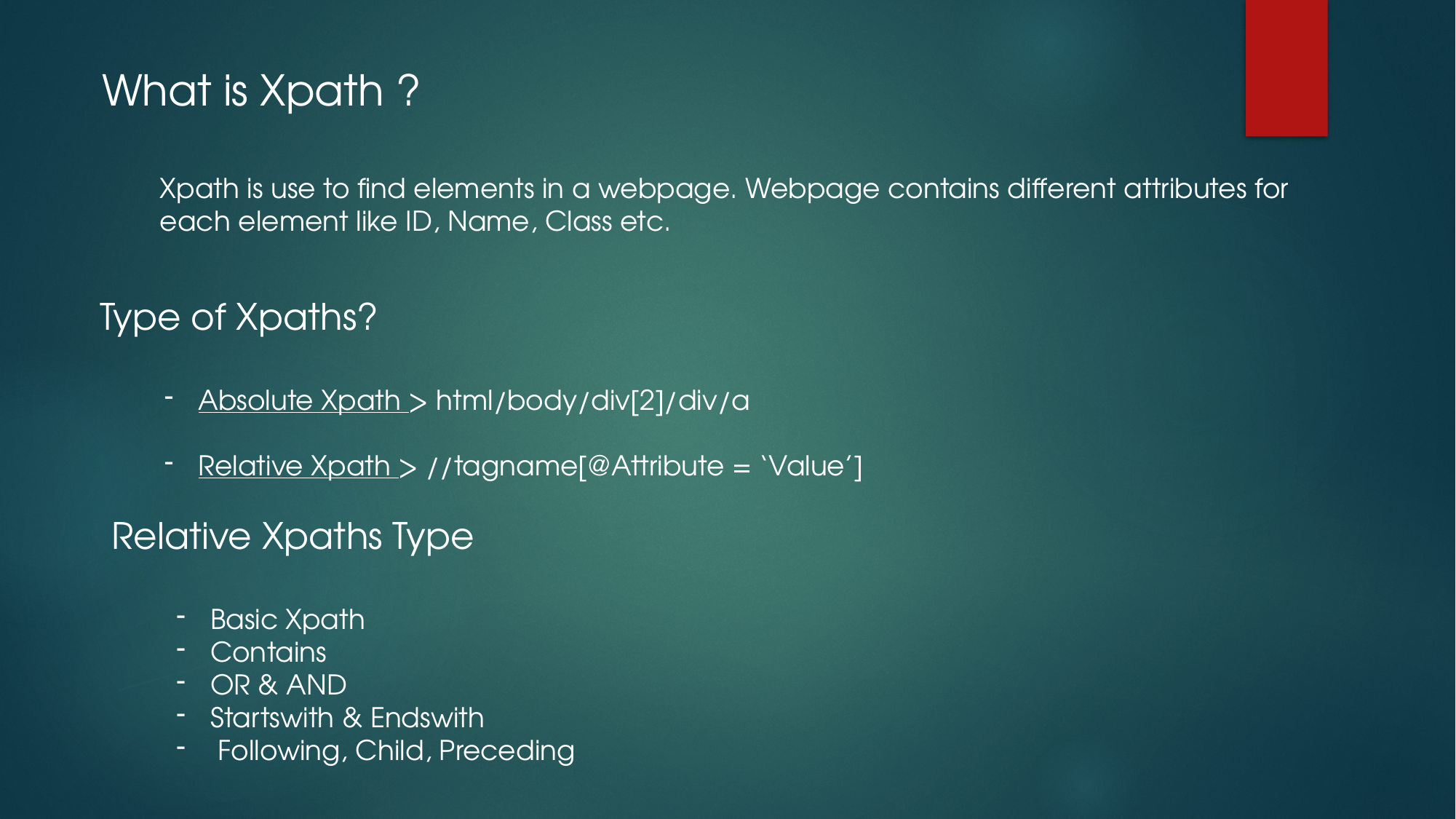

What is Xpath ?
Xpath is use to find elements in a webpage. Webpage contains different attributes for each element like ID, Name, Class etc.
Type of Xpaths?
Absolute Xpath > html/body/div[2]/div/a

Relative Xpath > //tagname[@Attribute = ‘Value’]

Relative Xpaths Type
Basic Xpath
Contains
OR & AND
Startswith & Endswith
 Following, Child, Preceding